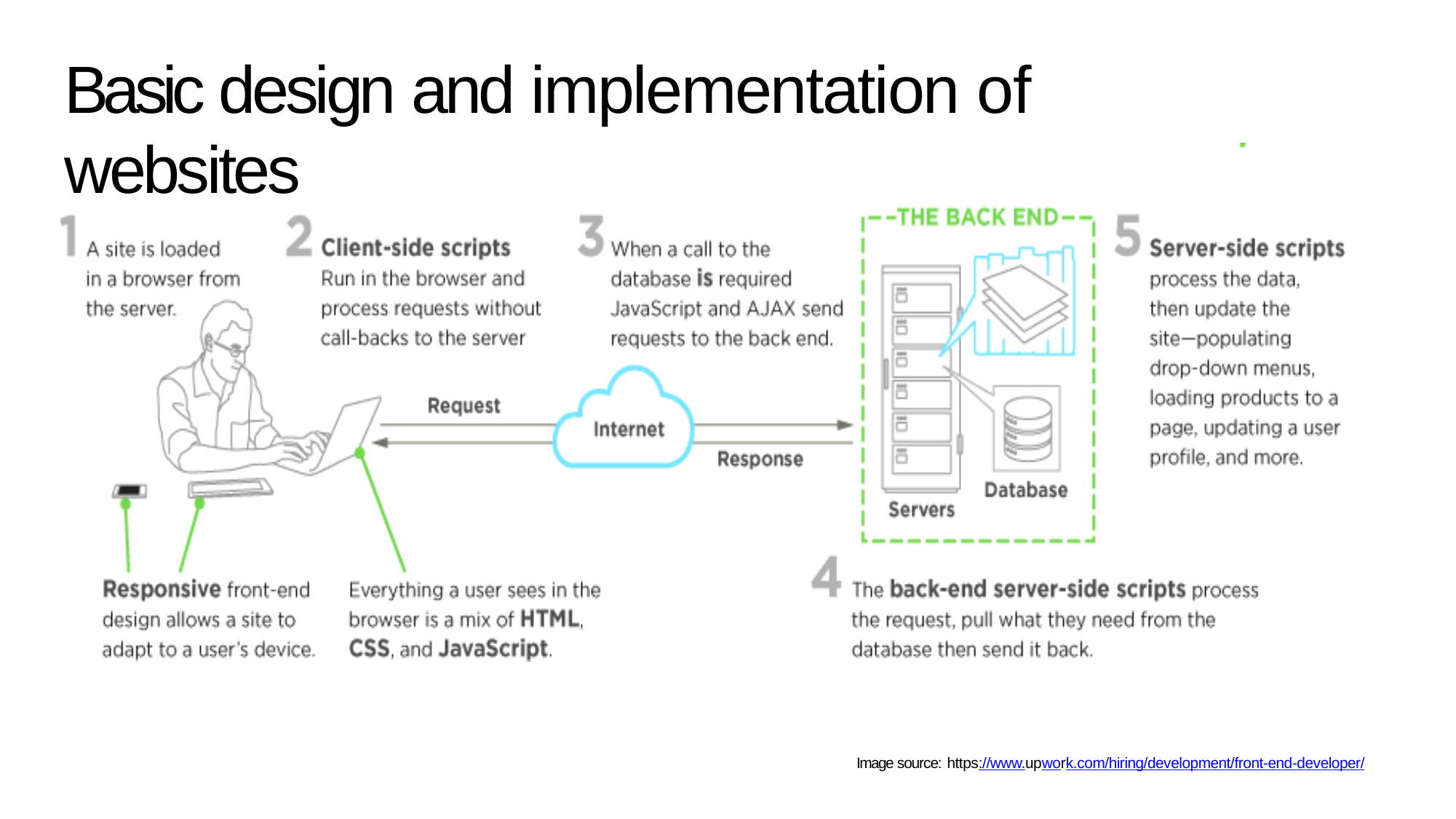

# Basic design and implementation of websites

Image source: https://www.upwork.com/hiring/development/front-end-developer/